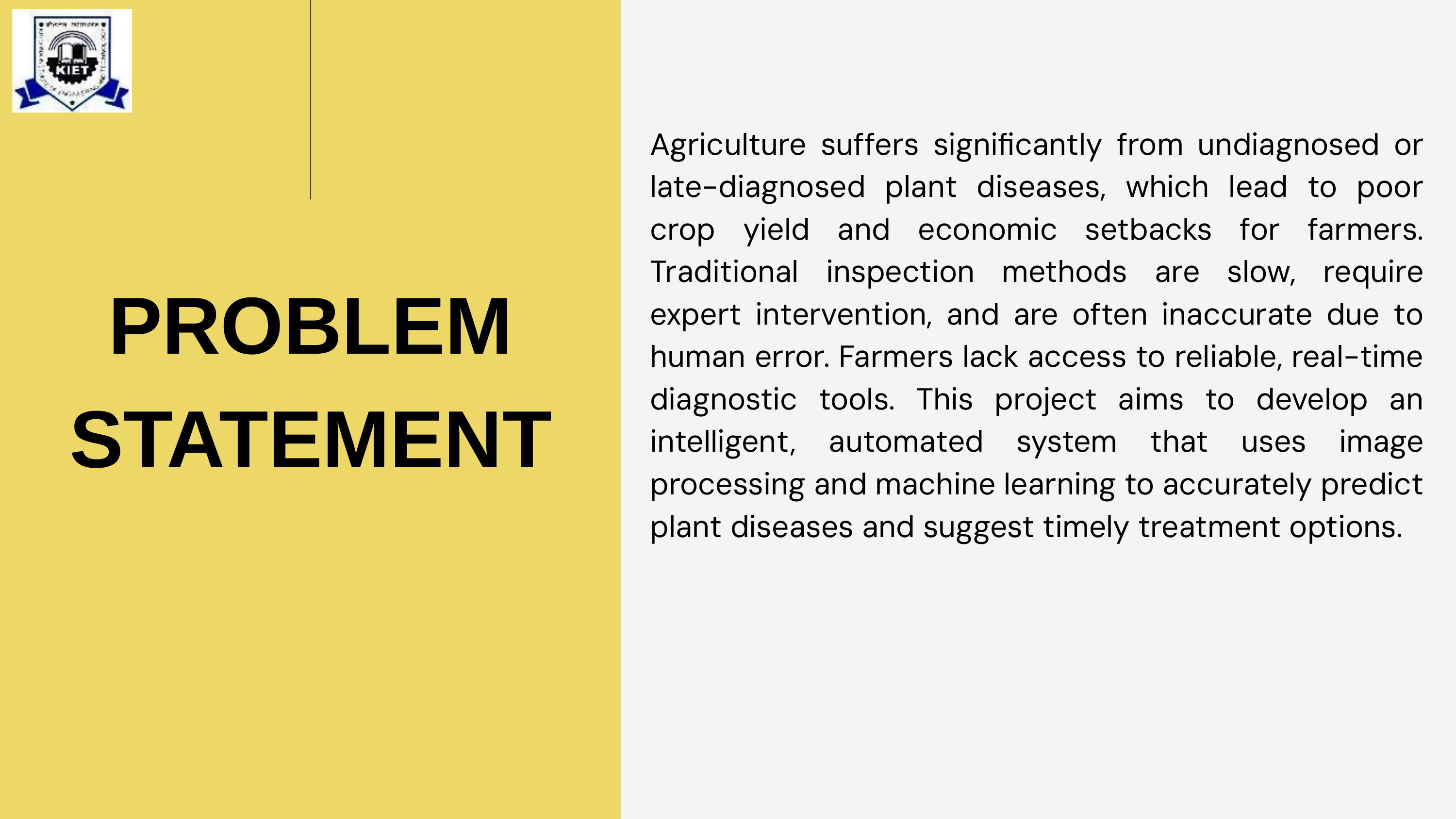

Agriculture suffers significantly from undiagnosed or late-diagnosed plant diseases, which lead to poor crop yield and economic setbacks for farmers. Traditional inspection methods are slow, require expert intervention, and are often inaccurate due to human error. Farmers lack access to reliable, real-time diagnostic tools. This project aims to develop an intelligent, automated system that uses image processing and machine learning to accurately predict plant diseases and suggest timely treatment options.

PROBLEM STATEMENT